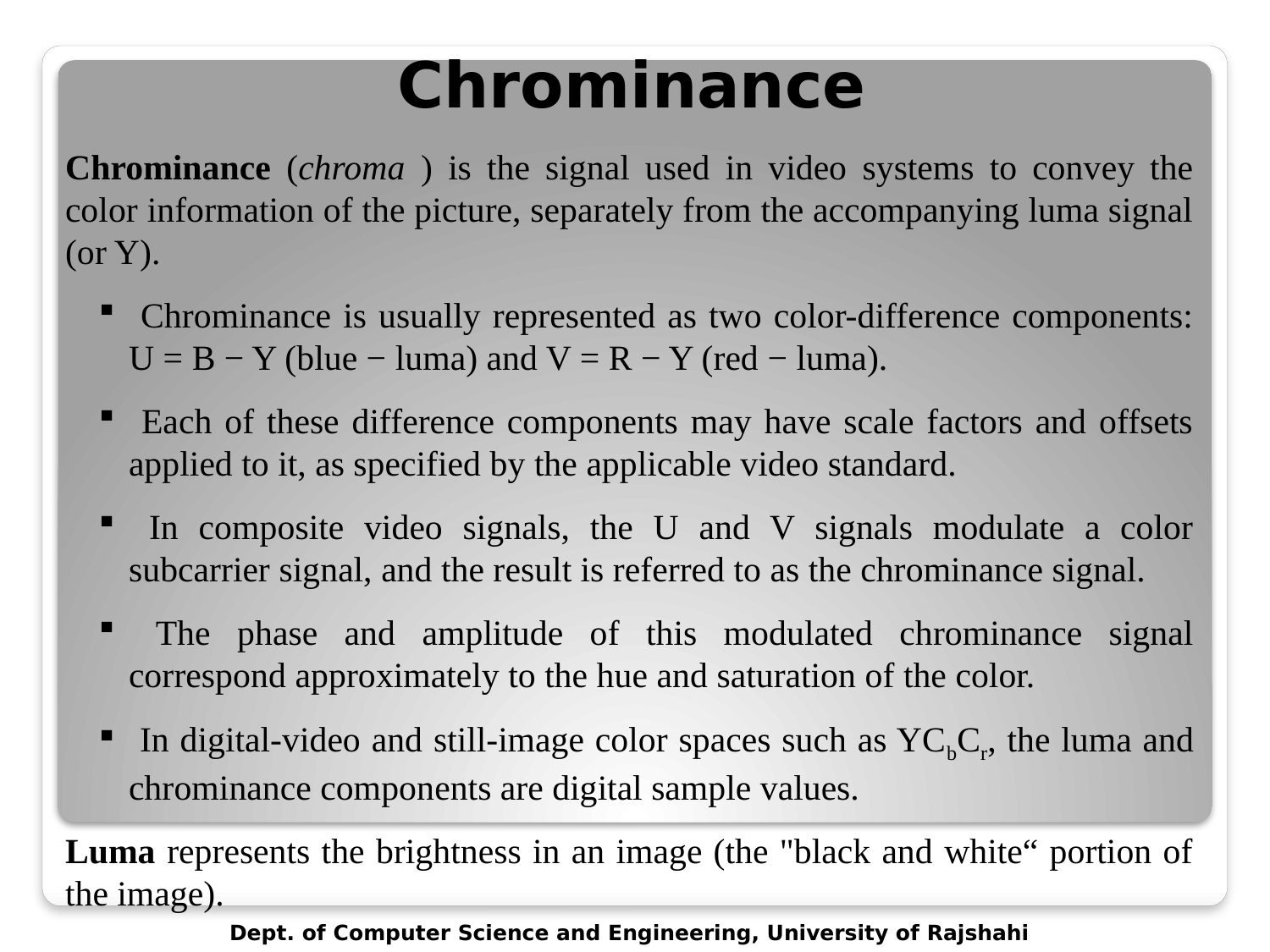

# Chrominance
Chrominance (chroma ) is the signal used in video systems to convey the color information of the picture, separately from the accompanying luma signal (or Y).
 Chrominance is usually represented as two color-difference components: U = B − Y (blue − luma) and V = R − Y (red − luma).
 Each of these difference components may have scale factors and offsets applied to it, as specified by the applicable video standard.
 In composite video signals, the U and V signals modulate a color subcarrier signal, and the result is referred to as the chrominance signal.
 The phase and amplitude of this modulated chrominance signal correspond approximately to the hue and saturation of the color.
 In digital-video and still-image color spaces such as YCbCr, the luma and chrominance components are digital sample values.
Luma represents the brightness in an image (the "black and white“ portion of the image).
Dept. of Computer Science and Engineering, University of Rajshahi